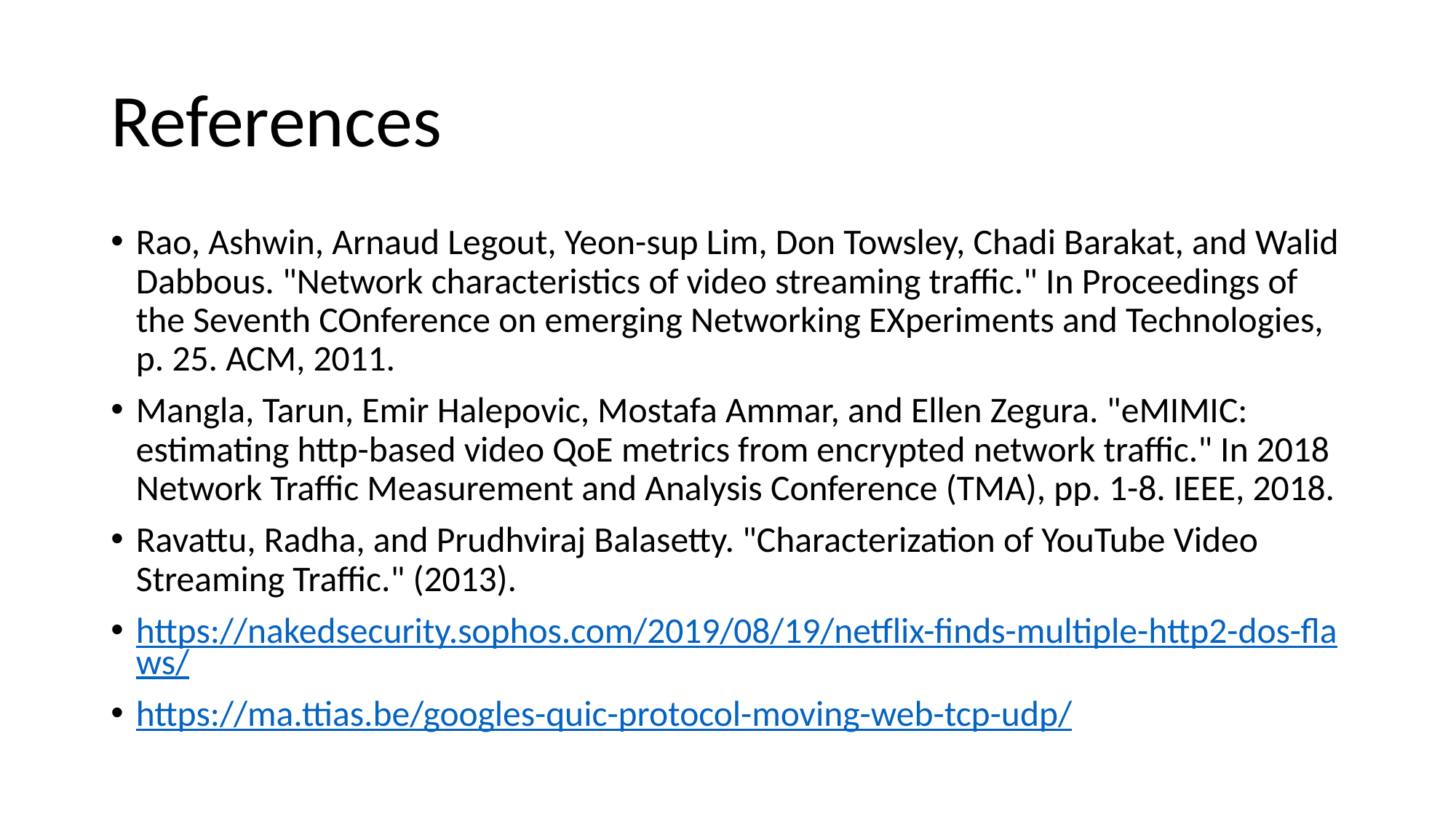

# References
Rao, Ashwin, Arnaud Legout, Yeon-sup Lim, Don Towsley, Chadi Barakat, and Walid Dabbous. "Network characteristics of video streaming traffic." In Proceedings of the Seventh COnference on emerging Networking EXperiments and Technologies, p. 25. ACM, 2011.
Mangla, Tarun, Emir Halepovic, Mostafa Ammar, and Ellen Zegura. "eMIMIC: estimating http-based video QoE metrics from encrypted network traffic." In 2018 Network Traffic Measurement and Analysis Conference (TMA), pp. 1-8. IEEE, 2018.
Ravattu, Radha, and Prudhviraj Balasetty. "Characterization of YouTube Video Streaming Traffic." (2013).
https://nakedsecurity.sophos.com/2019/08/19/netflix-finds-multiple-http2-dos-flaws/
https://ma.ttias.be/googles-quic-protocol-moving-web-tcp-udp/